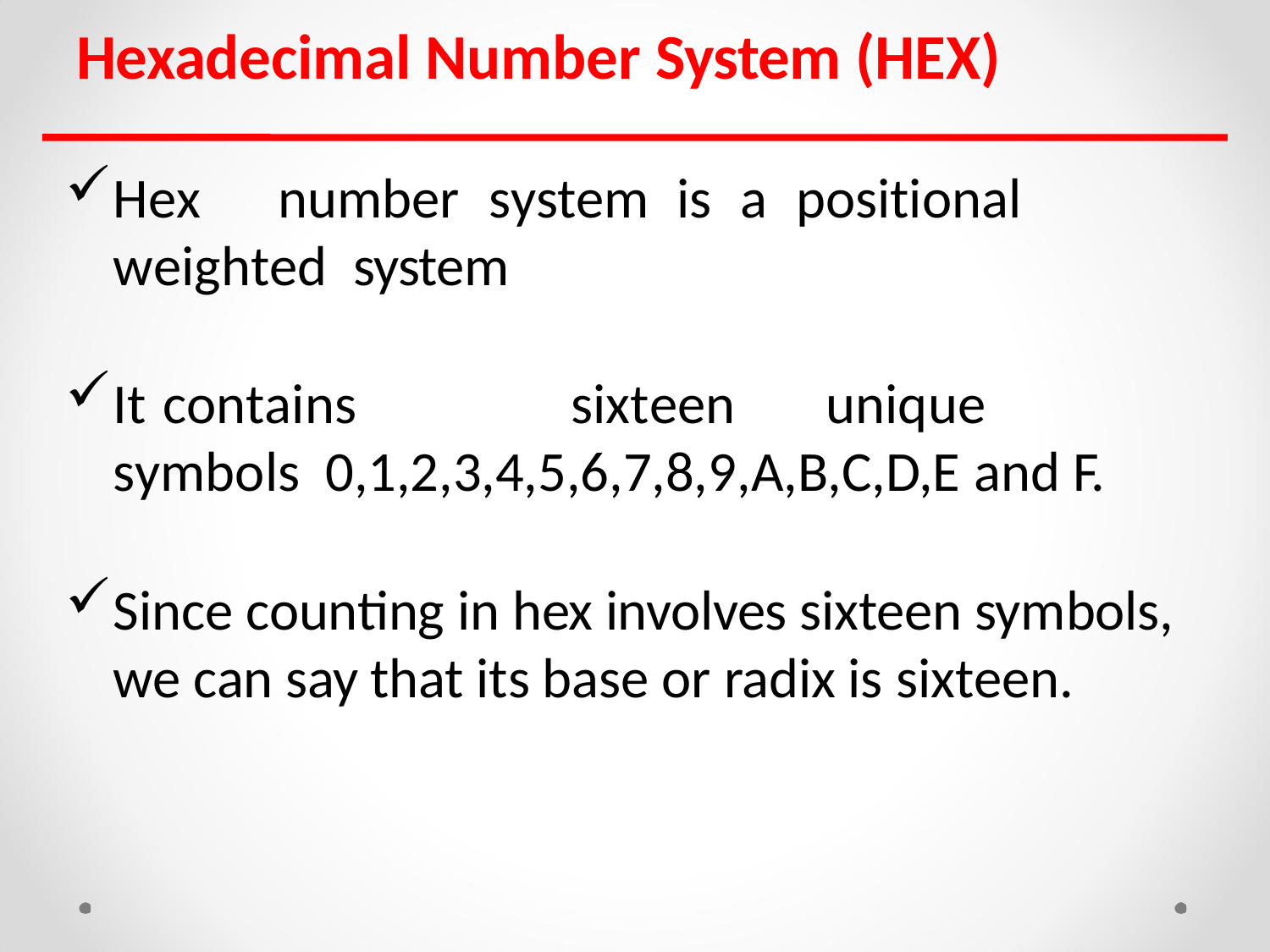

# Hexadecimal Number System (HEX)

Hex	number	system	is	a	positional	weighted  system

It	contains	sixteen	unique	symbols  0,1,2,3,4,5,6,7,8,9,A,B,C,D,E and F.

Since counting in hex involves sixteen symbols,  we can say that its base or radix is sixteen.